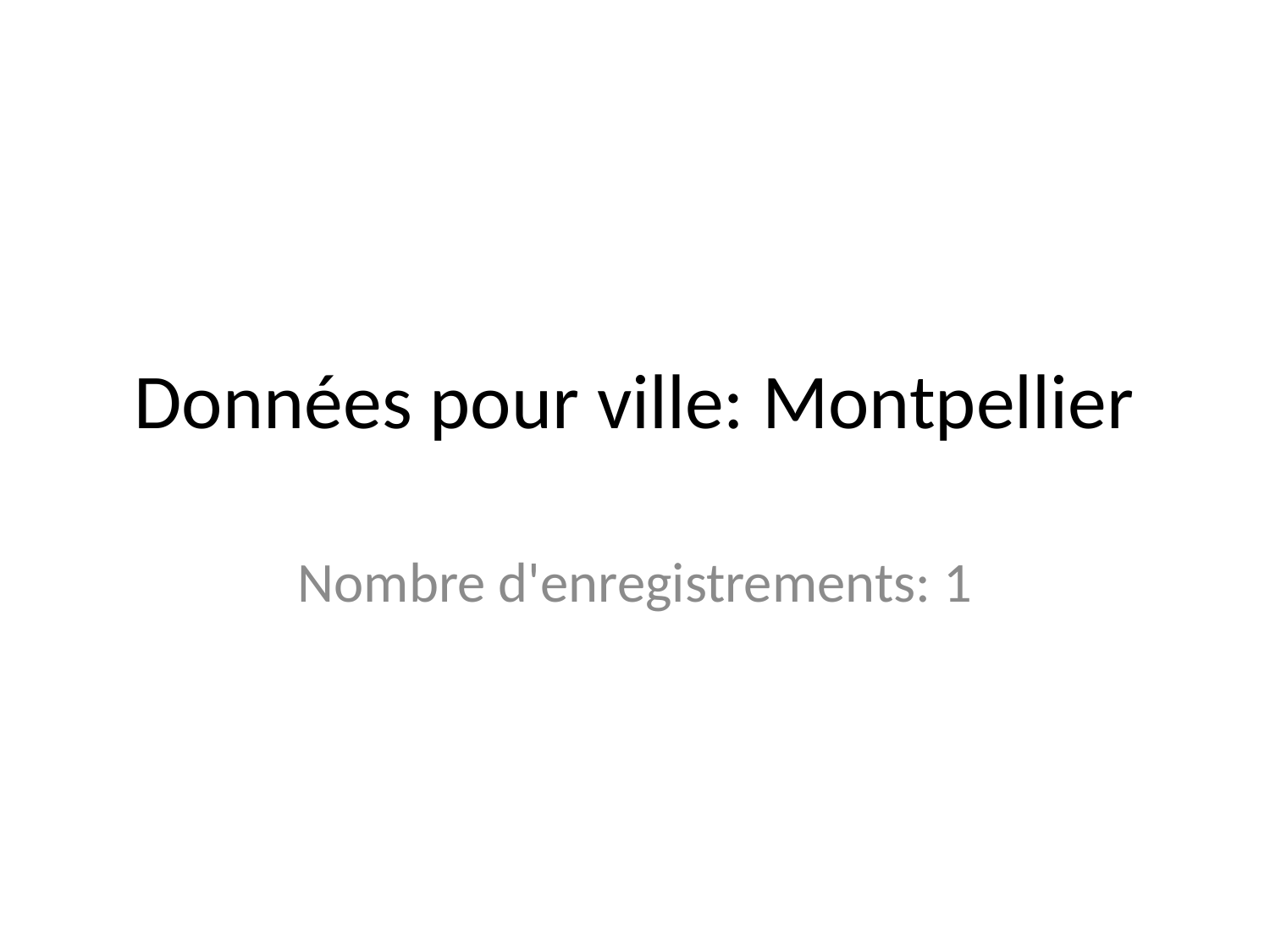

# Données pour ville: Montpellier
Nombre d'enregistrements: 1